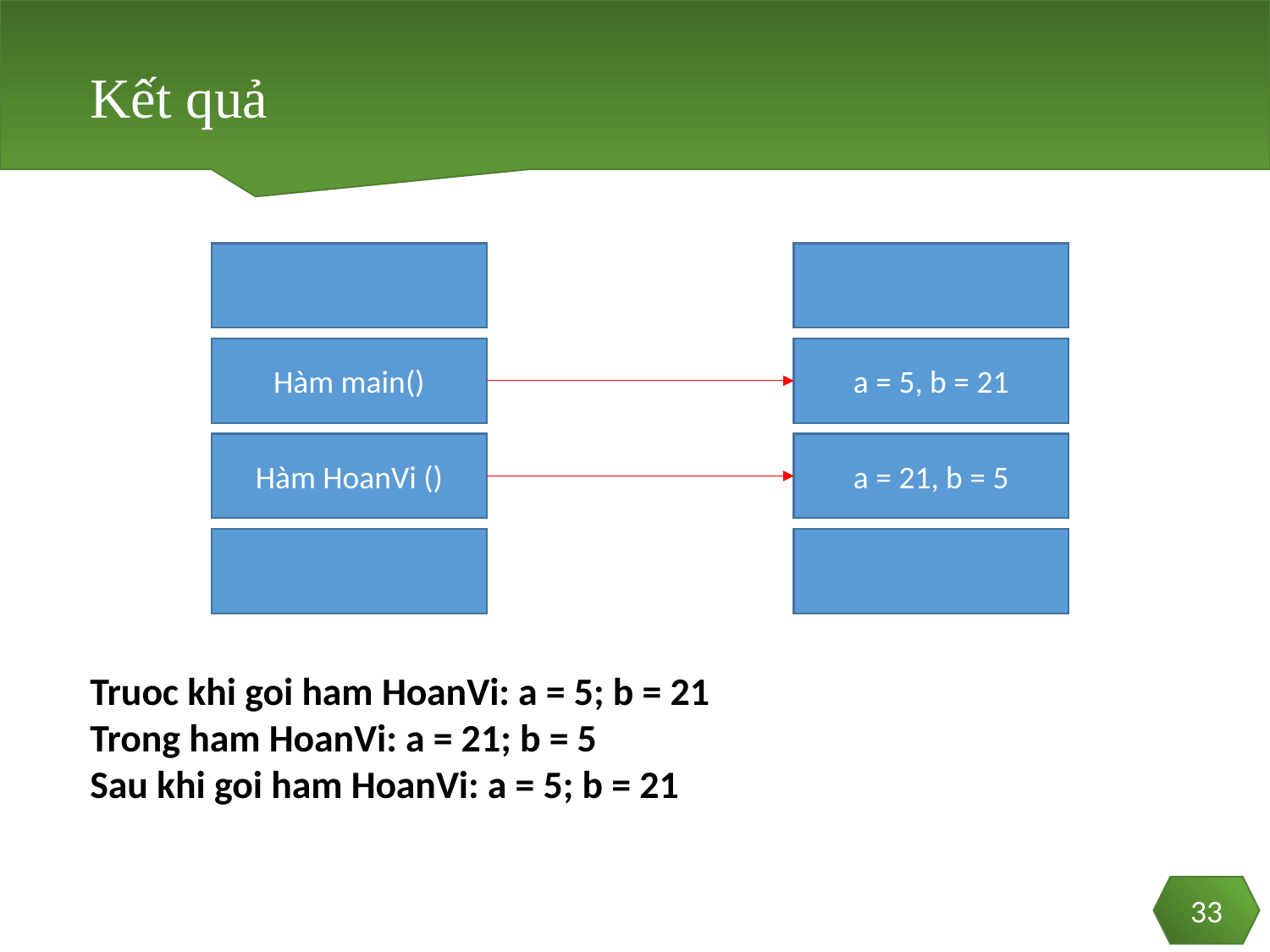

Kết quả

Hàm main()
a = 5, b = 21
Hàm HoanVi ()
a = 21, b = 5

Truoc khi goi ham HoanVi: a = 5; b = 21
Trong ham HoanVi: a = 21; b = 5
Sau khi goi ham HoanVi: a = 5; b = 21